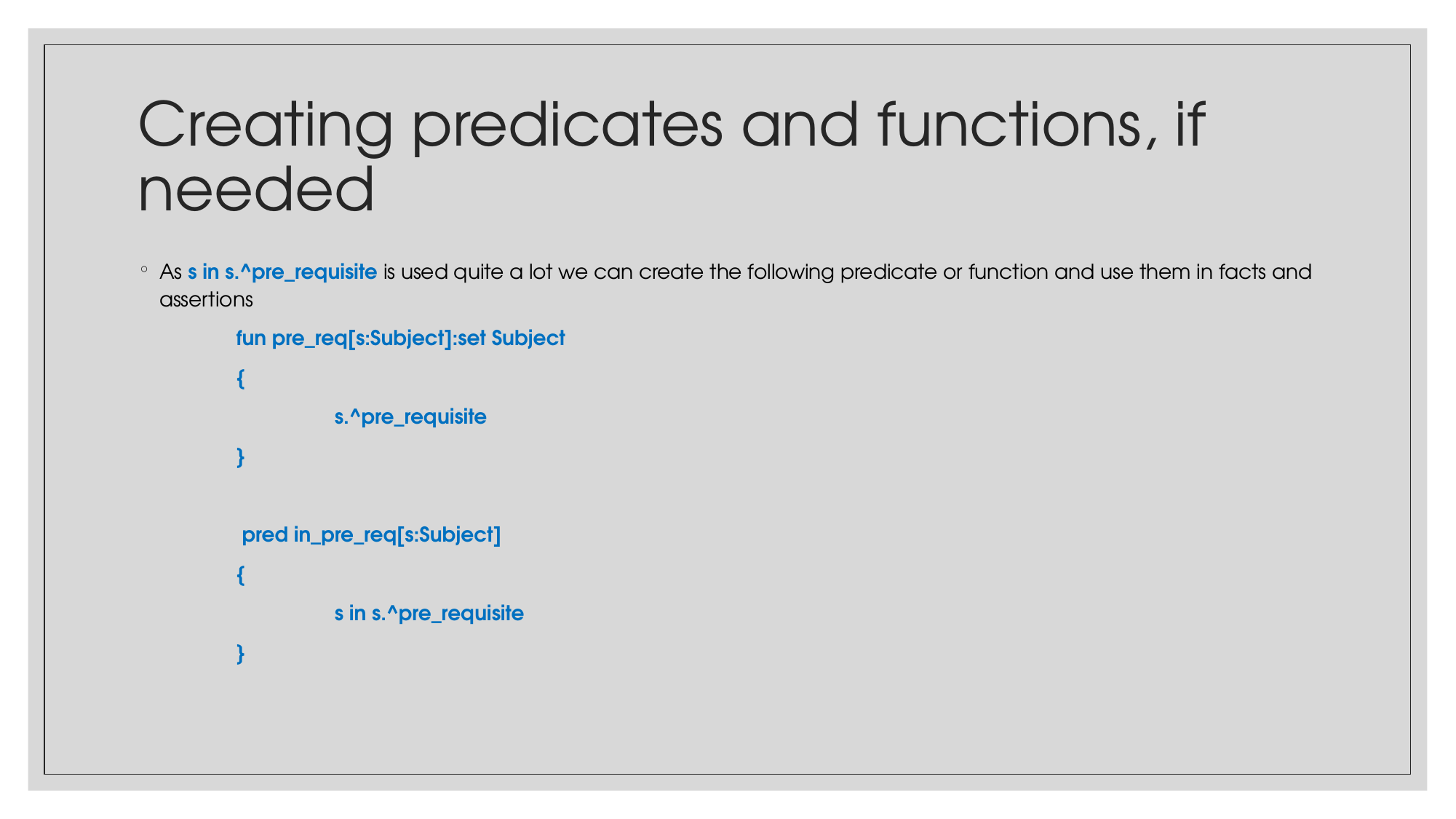

# Creating predicates and functions, if needed
As s in s.^pre_requisite is used quite a lot we can create the following predicate or function and use them in facts and assertions
	fun pre_req[s:Subject]:set Subject
	{
		s.^pre_requisite
	}

	 pred in_pre_req[s:Subject]
	{
		s in s.^pre_requisite
	}